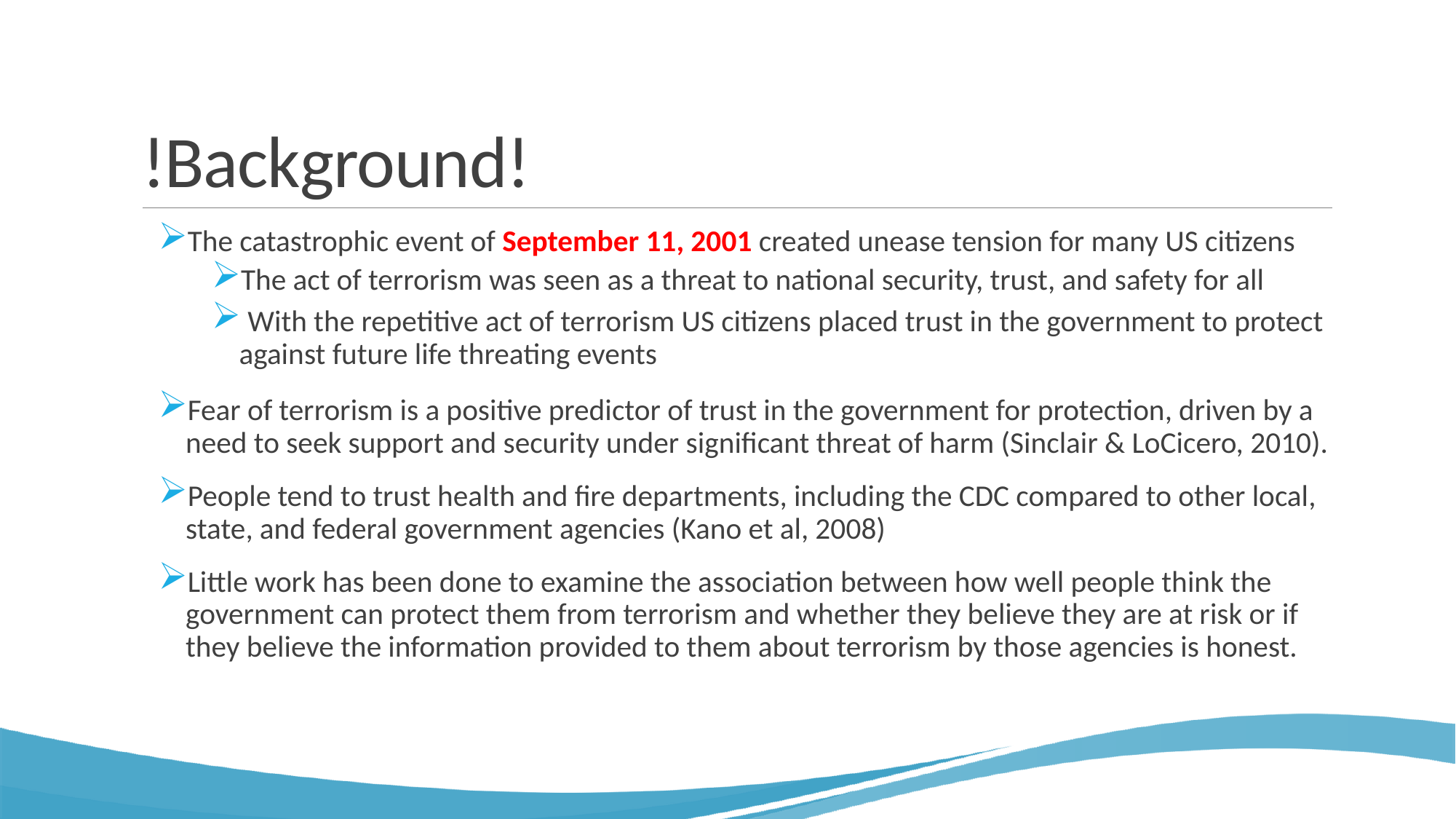

# !Background!
The catastrophic event of September 11, 2001 created unease tension for many US citizens
The act of terrorism was seen as a threat to national security, trust, and safety for all
 With the repetitive act of terrorism US citizens placed trust in the government to protect against future life threating events
Fear of terrorism is a positive predictor of trust in the government for protection, driven by a need to seek support and security under significant threat of harm (Sinclair & LoCicero, 2010).
People tend to trust health and fire departments, including the CDC compared to other local, state, and federal government agencies (Kano et al, 2008)
Little work has been done to examine the association between how well people think the government can protect them from terrorism and whether they believe they are at risk or if they believe the information provided to them about terrorism by those agencies is honest.